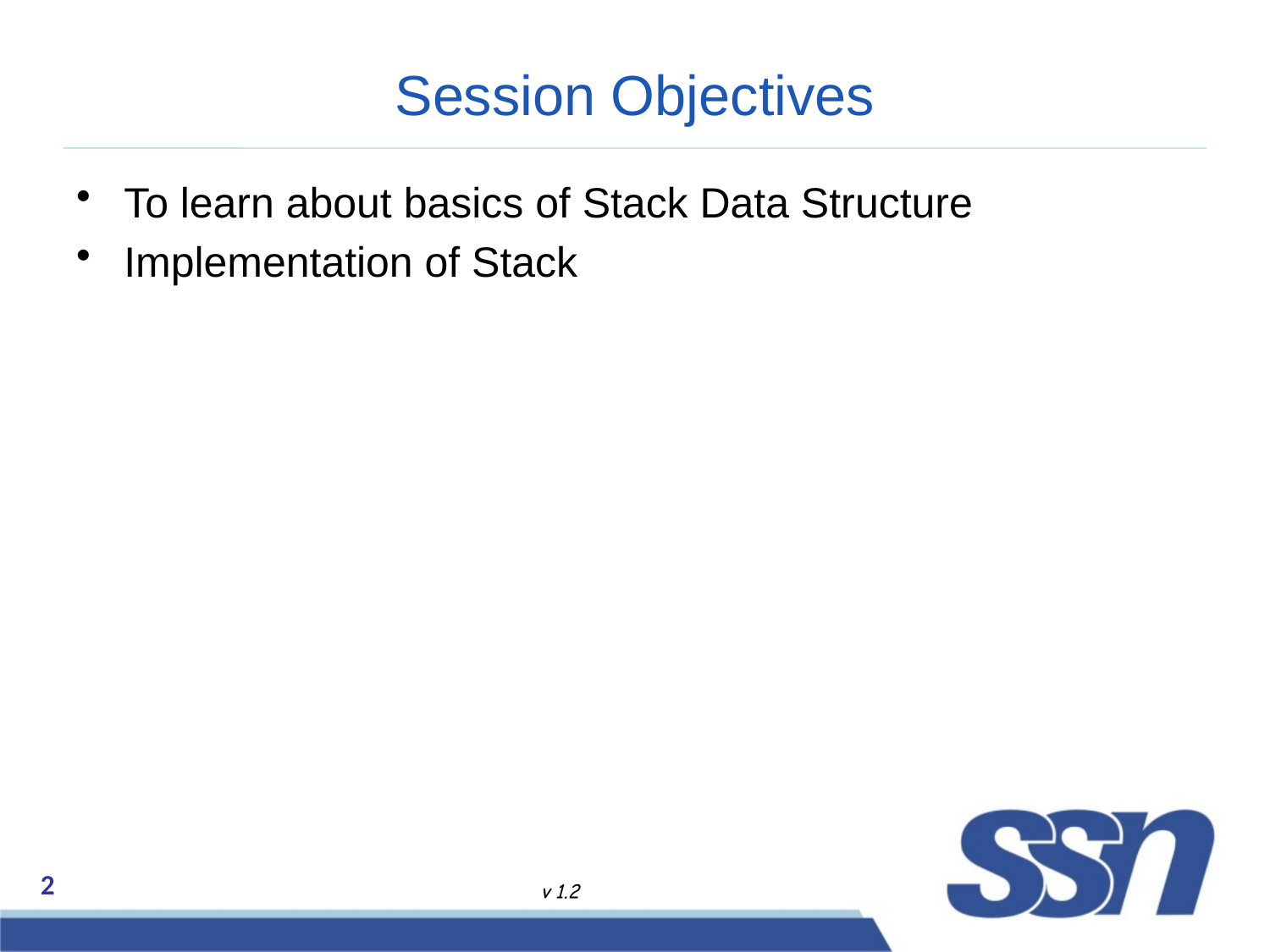

# Session Objectives
To learn about basics of Stack Data Structure
Implementation of Stack